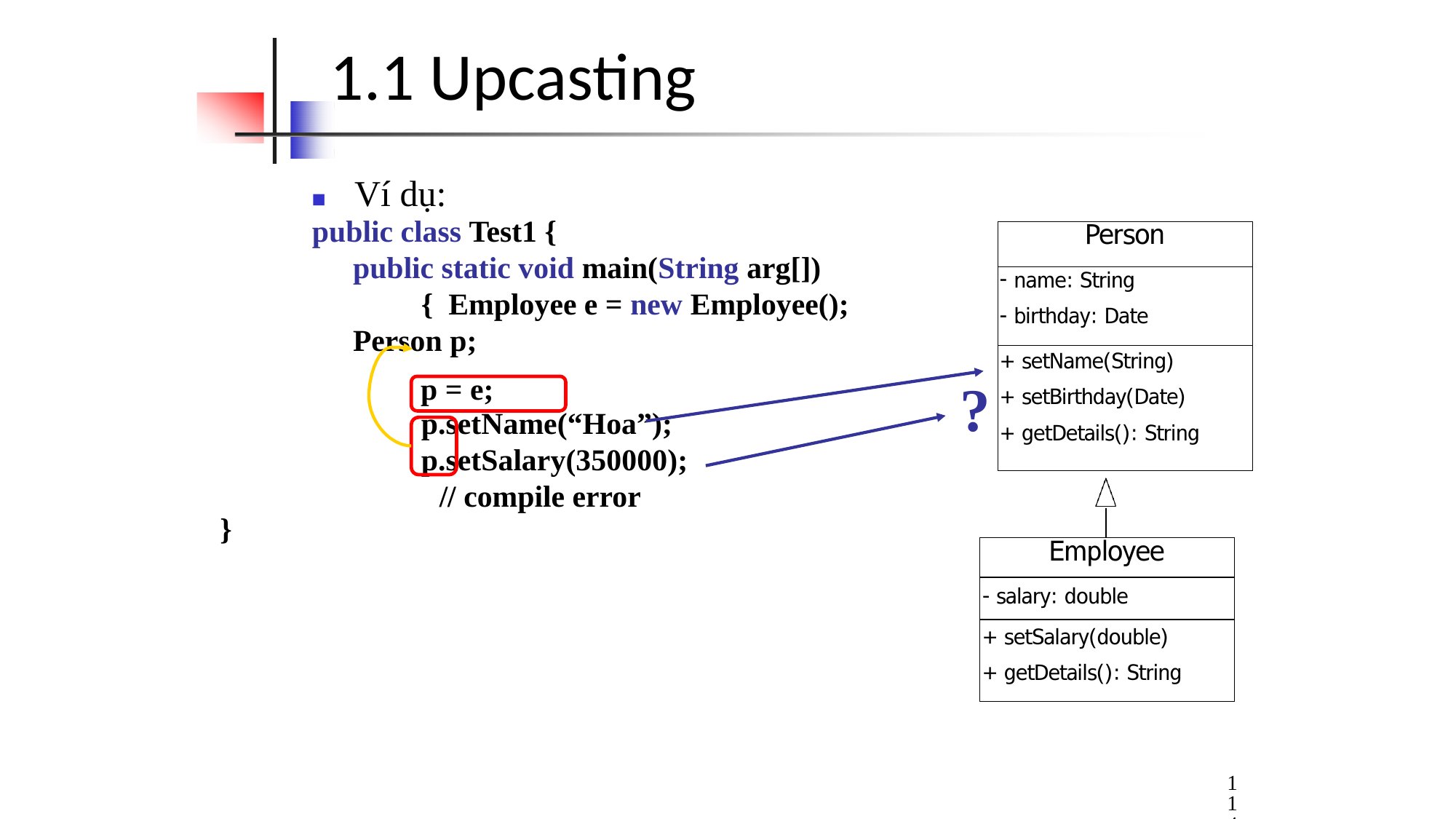

# 1.1 Upcasting

◼	Ví dụ:
public class Test1 {
public static void main(String arg[]) {  Employee e = new Employee();
Person p;
| Person |
| --- |
| name: String birthday: Date |
| + setName(String) + setBirthday(Date) + getDetails(): String |

p = e;
?
p.setName(“Hoa”);
p.setSalary(350000);
// compile error
}
|  |  |
| --- | --- |
| Employee |  |
| - salary: double |  |
| + setSalary(double) + getDetails(): String |  |

114